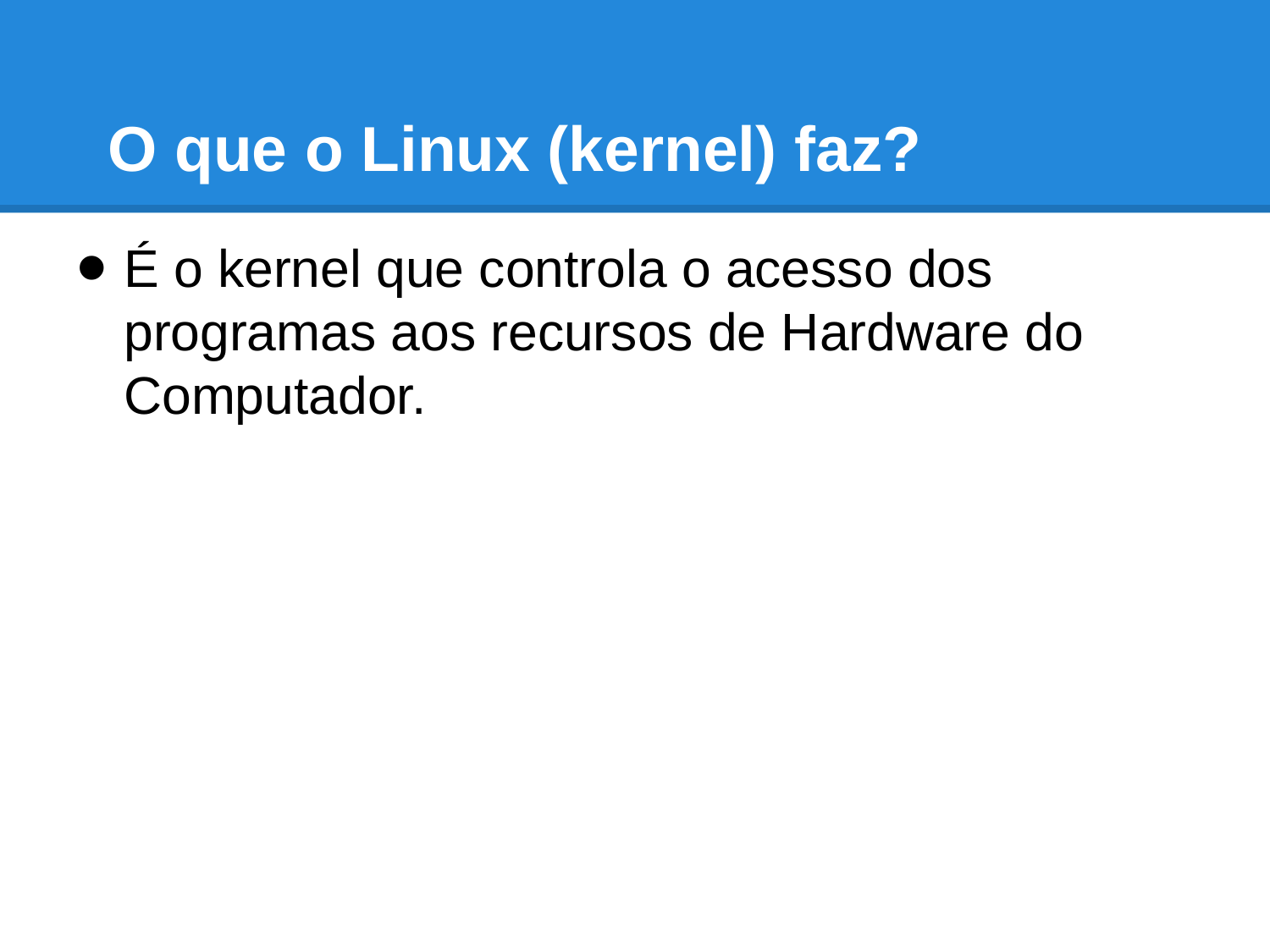

# O que o Linux (kernel) faz?
É o kernel que controla o acesso dos programas aos recursos de Hardware do Computador.